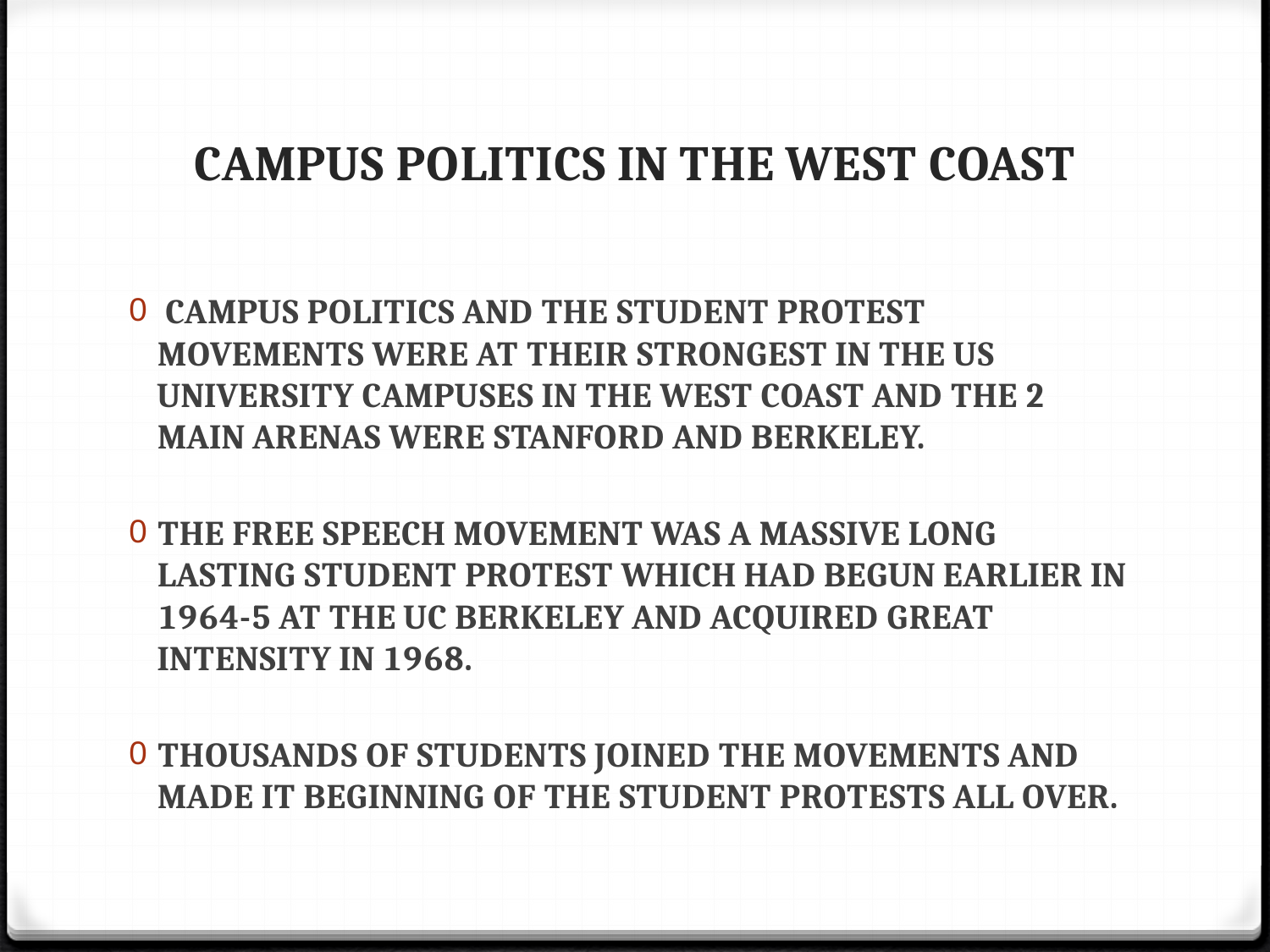

# CAMPUS POLITICS IN THE WEST COAST
 CAMPUS POLITICS AND THE STUDENT PROTEST MOVEMENTS WERE AT THEIR STRONGEST IN THE US UNIVERSITY CAMPUSES IN THE WEST COAST AND THE 2 MAIN ARENAS WERE STANFORD AND BERKELEY.

THE FREE SPEECH MOVEMENT WAS A MASSIVE LONG LASTING STUDENT PROTEST WHICH HAD BEGUN EARLIER IN 1964-5 AT THE UC BERKELEY AND ACQUIRED GREAT INTENSITY IN 1968.

THOUSANDS OF STUDENTS JOINED THE MOVEMENTS AND MADE IT BEGINNING OF THE STUDENT PROTESTS ALL OVER.